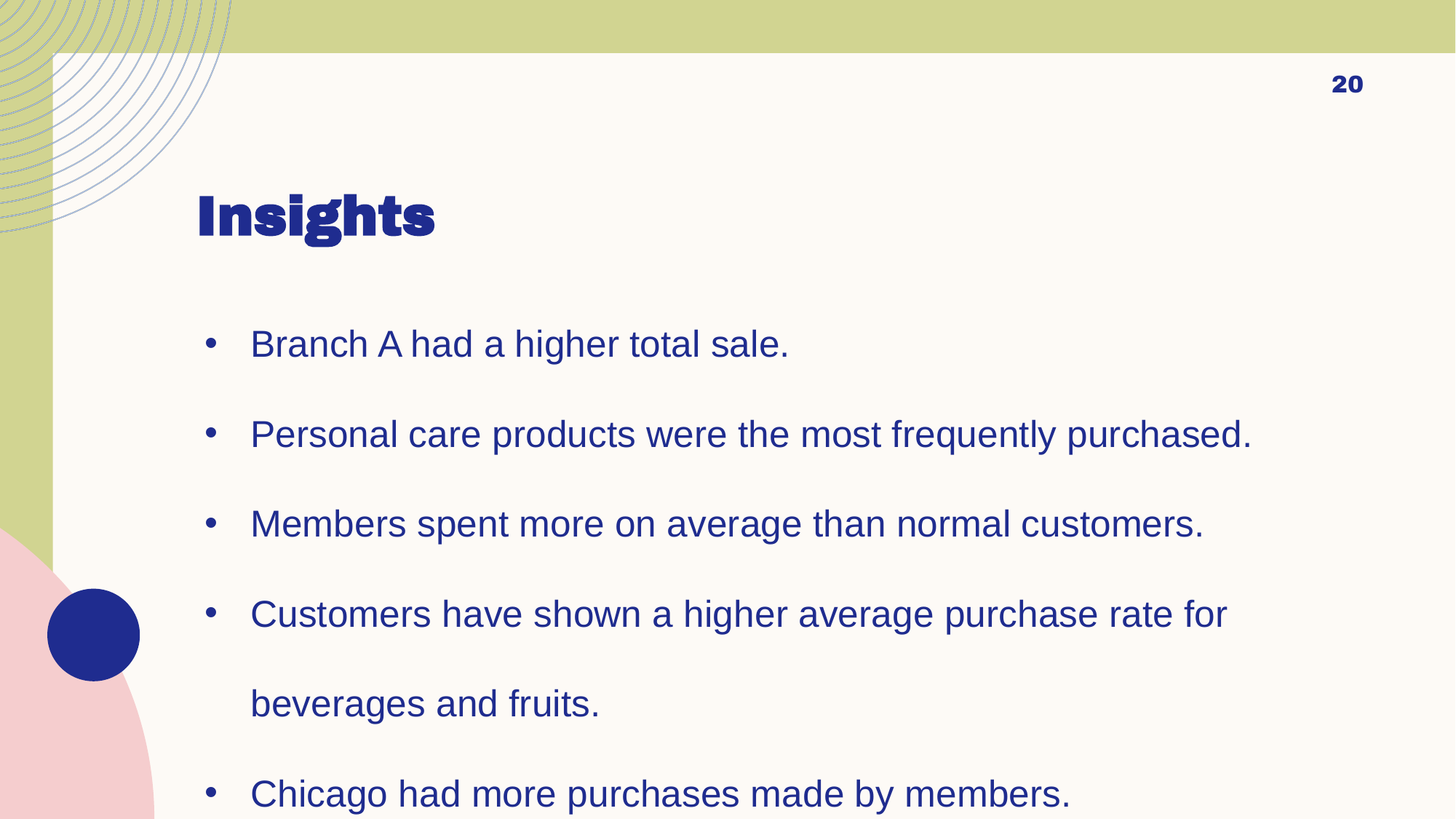

20
# Insights
Branch A had a higher total sale.
Personal care products were the most frequently purchased.
Members spent more on average than normal customers.
Customers have shown a higher average purchase rate for beverages and fruits.
Chicago had more purchases made by members.